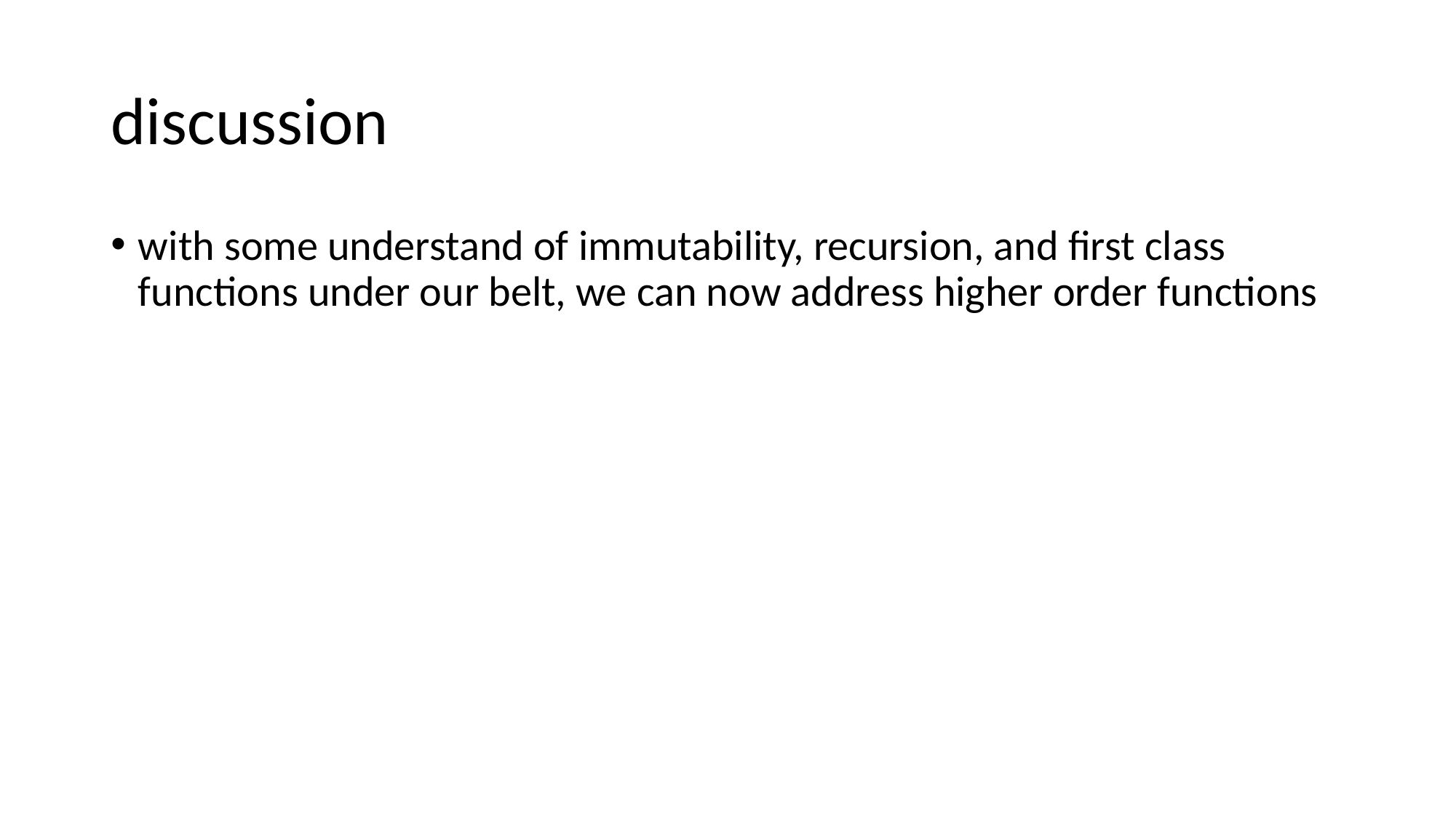

# discussion
with some understand of immutability, recursion, and first class functions under our belt, we can now address higher order functions